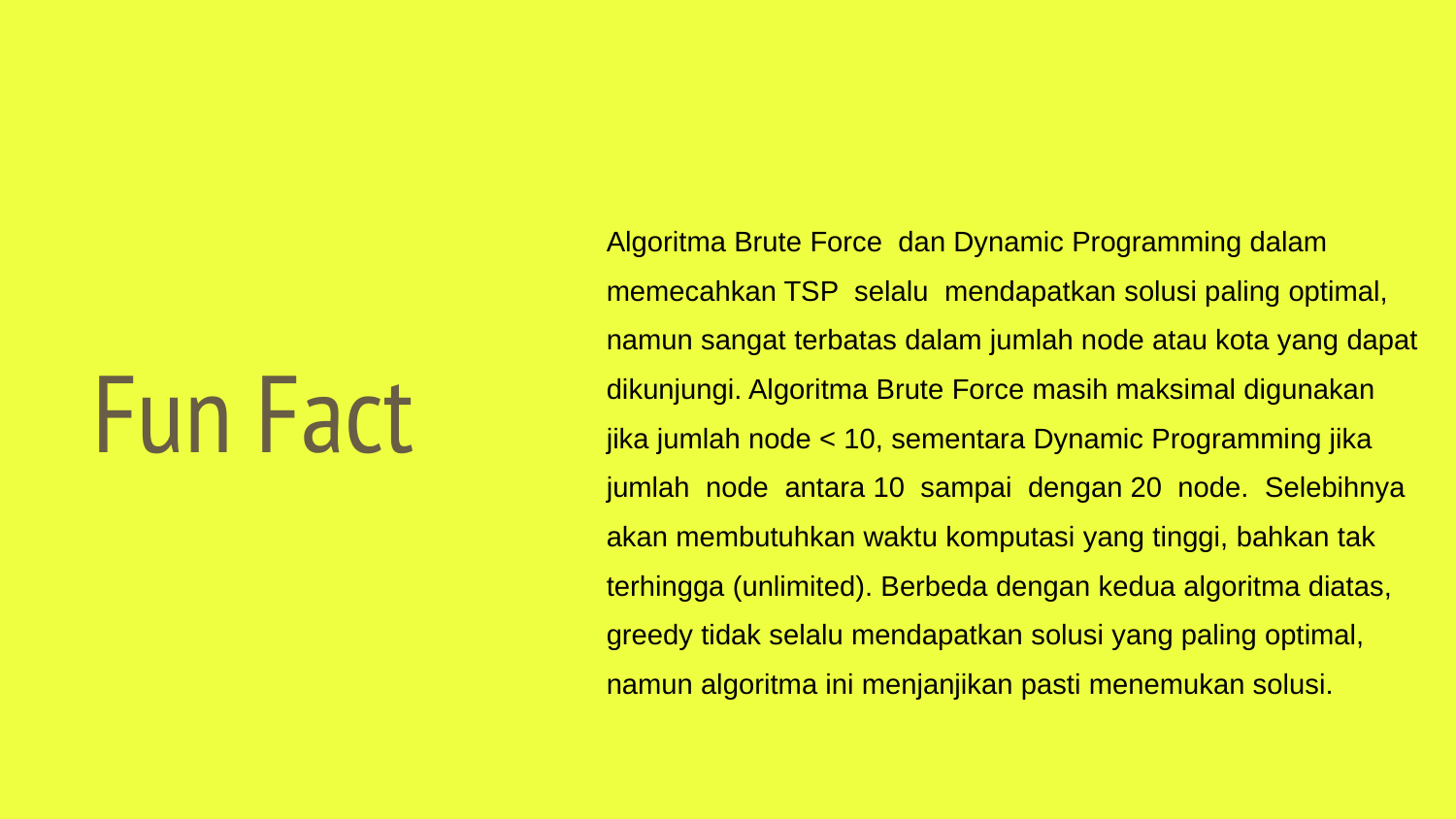

# Fun Fact
Algoritma Brute Force  dan Dynamic Programming dalam
memecahkan TSP  selalu  mendapatkan solusi paling optimal,
namun sangat terbatas dalam jumlah node atau kota yang dapat
dikunjungi. Algoritma Brute Force masih maksimal digunakan
jika jumlah node < 10, sementara Dynamic Programming jika
jumlah  node  antara 10  sampai  dengan 20  node.  Selebihnya
akan membutuhkan waktu komputasi yang tinggi, bahkan tak
terhingga (unlimited). Berbeda dengan kedua algoritma diatas, greedy tidak selalu mendapatkan solusi yang paling optimal, namun algoritma ini menjanjikan pasti menemukan solusi.